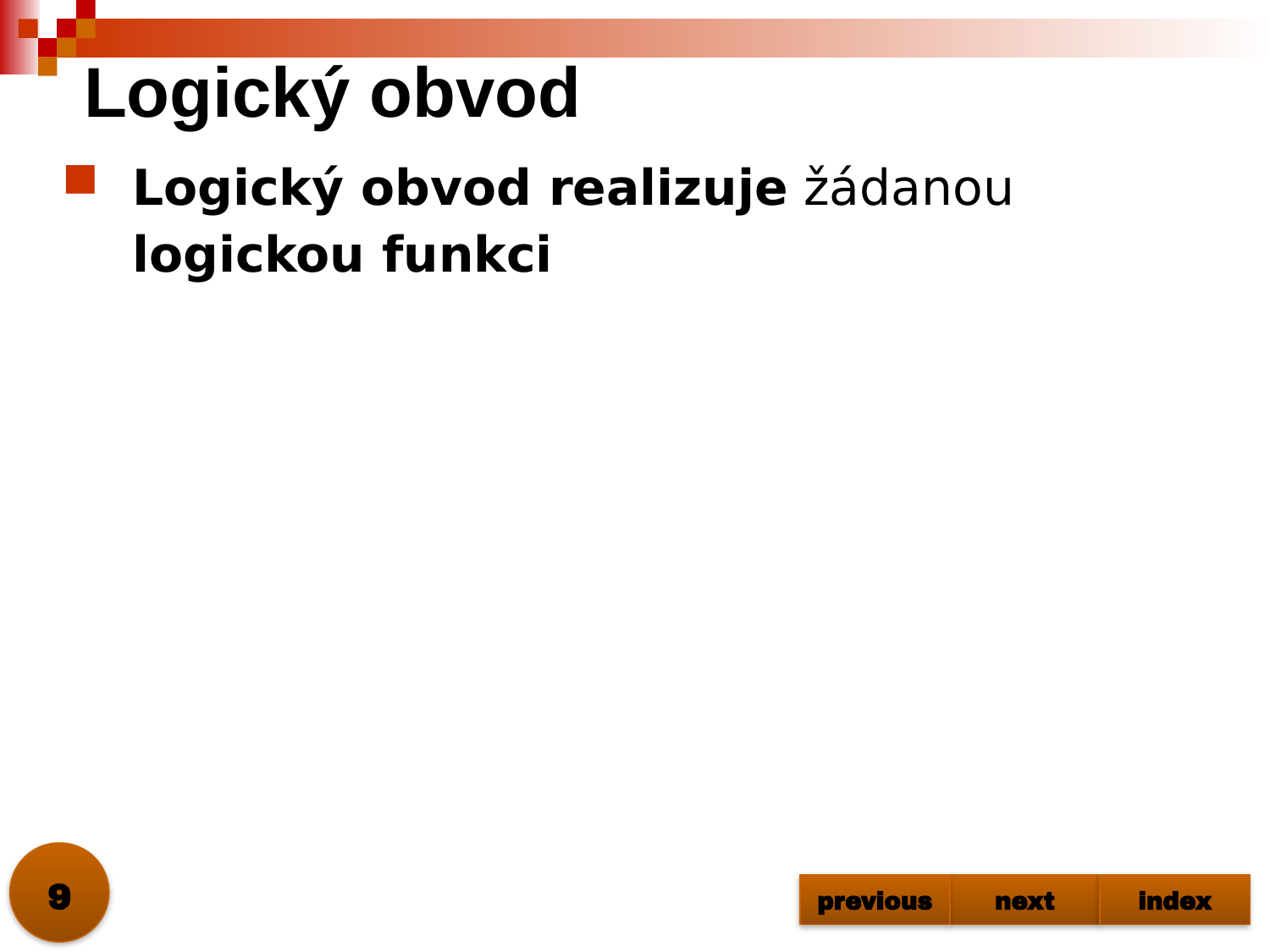

# Logický obvod
Logický obvod realizuje žádanou logickou funkci

9
previous
next
index